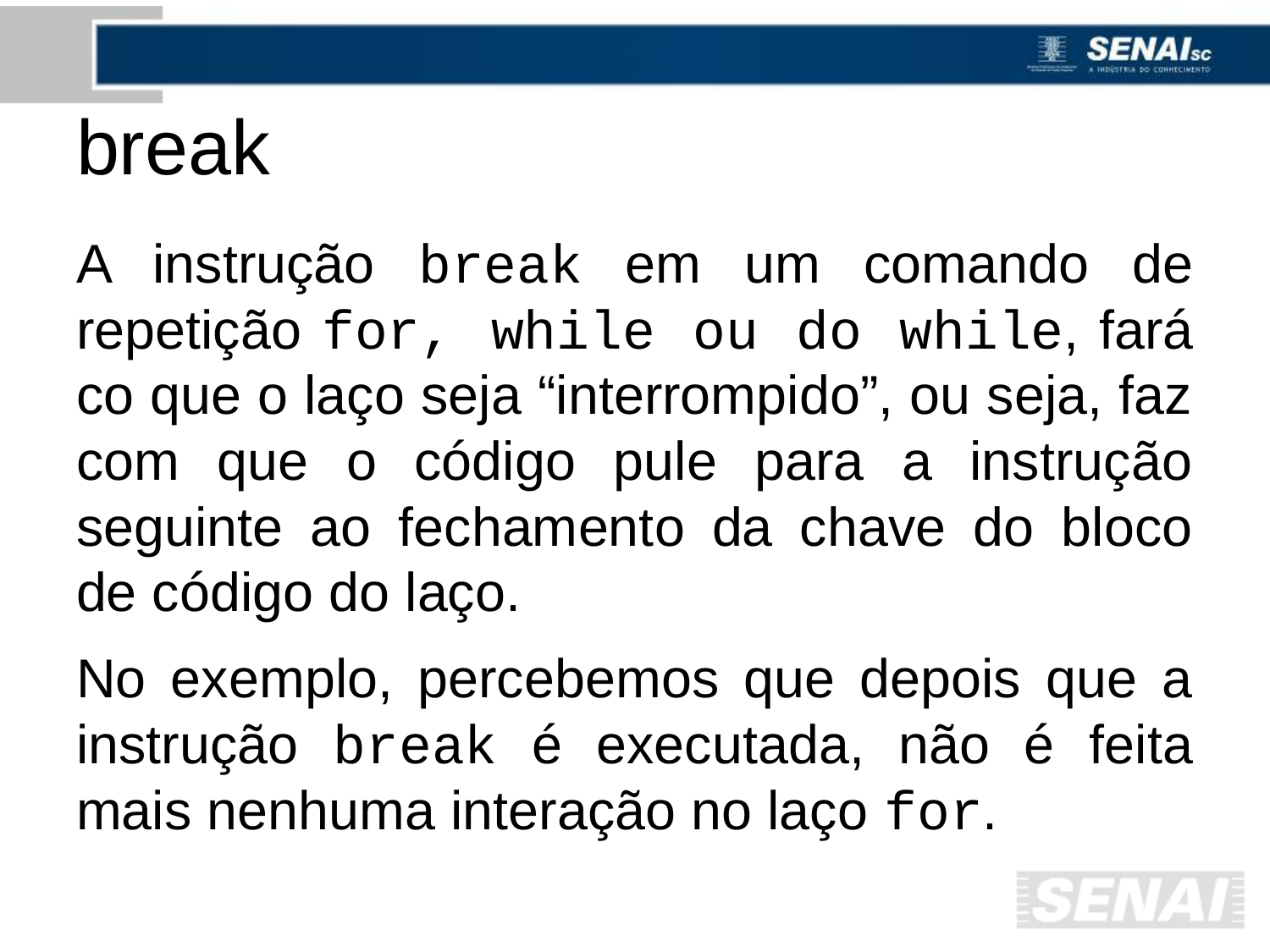

# break
A instrução break em um comando de repetição for, while ou do while, fará co que o laço seja “interrompido”, ou seja, faz com que o código pule para a instrução seguinte ao fechamento da chave do bloco de código do laço.
No exemplo, percebemos que depois que a instrução break é executada, não é feita mais nenhuma interação no laço for.